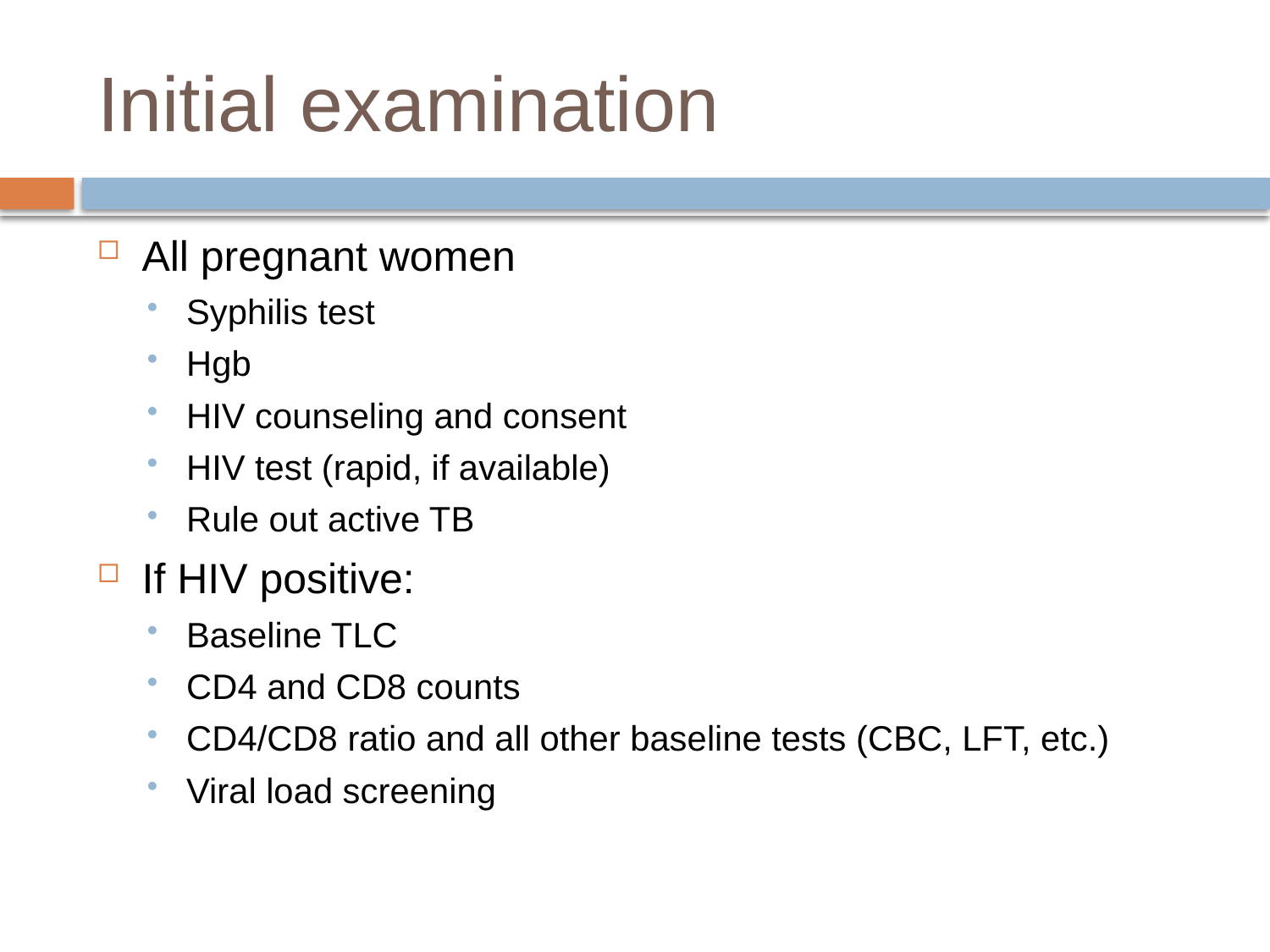

# Initial examination
All pregnant women
Syphilis test
Hgb
HIV counseling and consent
HIV test (rapid, if available)
Rule out active TB
If HIV positive:
Baseline TLC
CD4 and CD8 counts
CD4/CD8 ratio and all other baseline tests (CBC, LFT, etc.)
Viral load screening